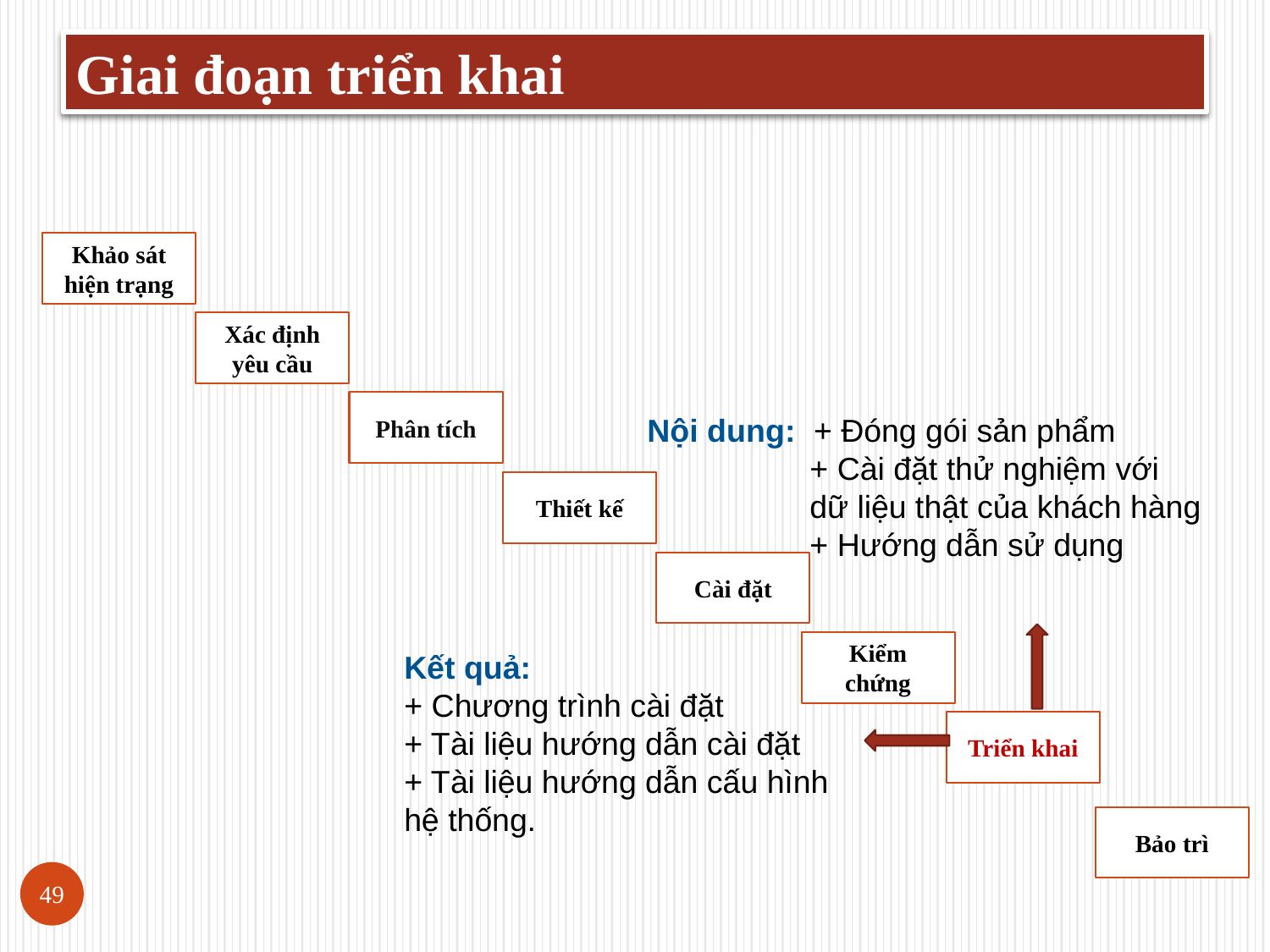

Giai đoạn triển khai
Khảo sát hiện trạng
Xác định yêu cầu
Phân tích
Nội dung:  + Đóng gói sản phẩm
	    + Cài đặt thử nghiệm với
	    dữ liệu thật của khách hàng
	    + Hướng dẫn sử dụng
Thiết kế
Cài đặt
Kiểm chứng
Kết quả:
+ Chương trình cài đặt
+ Tài liệu hướng dẫn cài đặt
+ Tài liệu hướng dẫn cấu hình
hệ thống.

Triển khai

Bảo trì
49